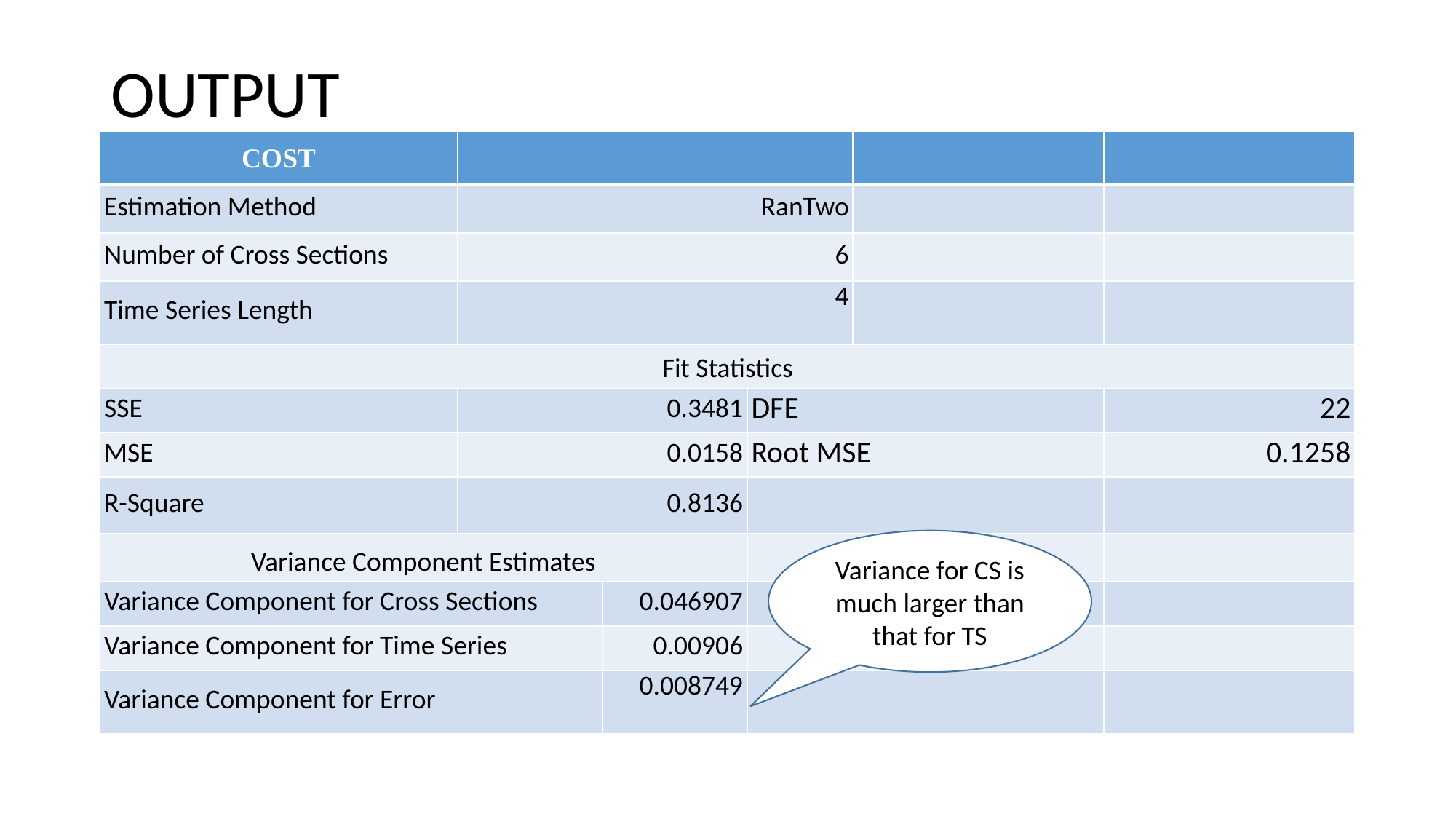

# OUTPUT
| COST |  |  |  |  |  |
| --- | --- | --- | --- | --- | --- |
| Estimation Method | RanTwo |  |  |  |  |
| Number of Cross Sections | 6 |  |  |  |  |
| Time Series Length | 4 |  |  |  |  |
| Fit Statistics |  |  |  |  |  |
| SSE | 0.3481 |  | DFE |  | 22 |
| MSE | 0.0158 |  | Root MSE |  | 0.1258 |
| R-Square | 0.8136 |  |  |  |  |
| Variance Component Estimates |  |  |  |  |  |
| Variance Component for Cross Sections |  | 0.046907 |  |  |  |
| Variance Component for Time Series |  | 0.00906 |  |  |  |
| Variance Component for Error |  | 0.008749 |  |  |  |
Variance for CS is much larger than that for TS